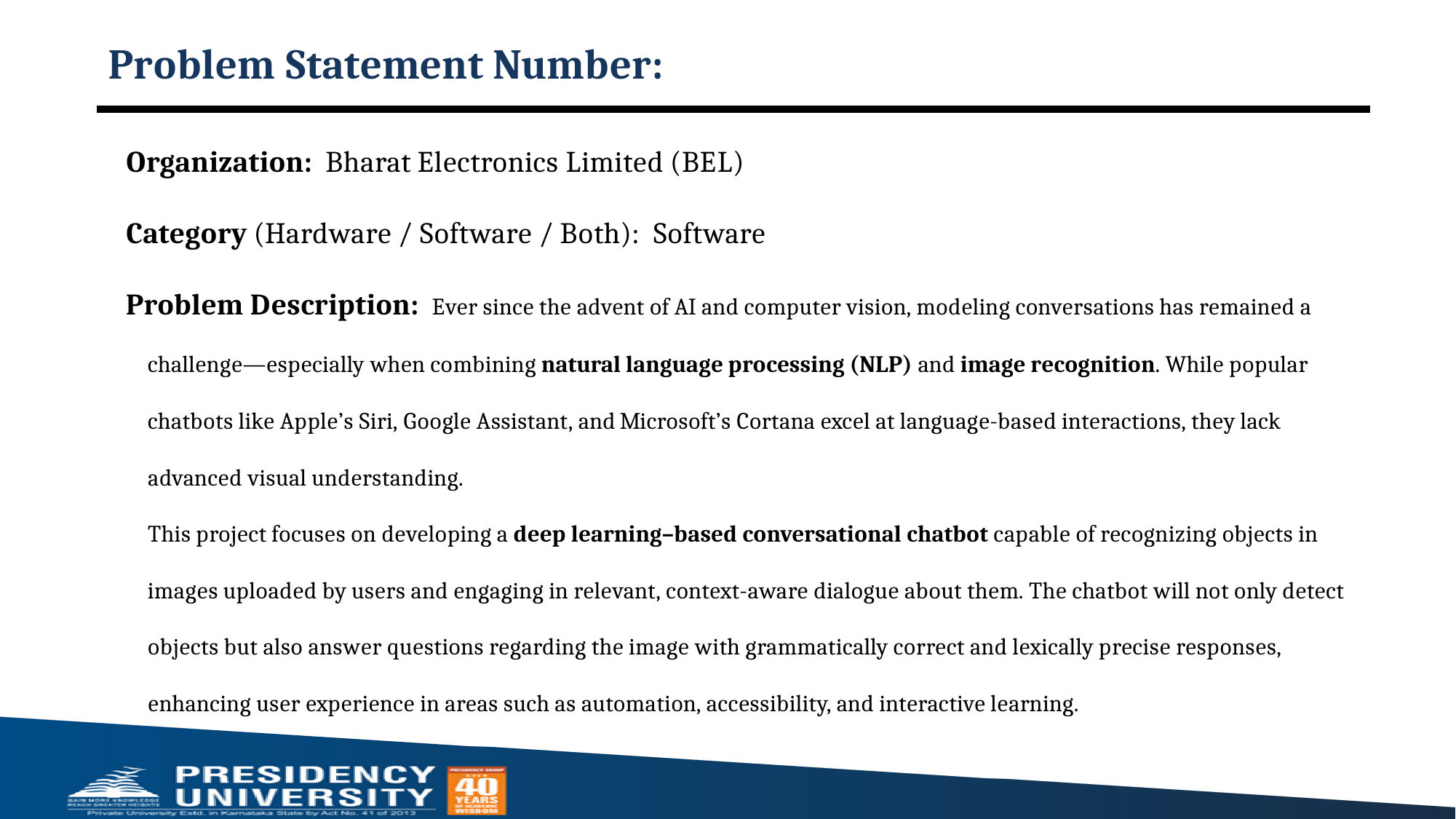

# Problem Statement Number:
Organization:  Bharat Electronics Limited (BEL)
Category (Hardware / Software / Both):  Software
Problem Description:  Ever since the advent of AI and computer vision, modeling conversations has remained a challenge—especially when combining natural language processing (NLP) and image recognition. While popular chatbots like Apple’s Siri, Google Assistant, and Microsoft’s Cortana excel at language-based interactions, they lack advanced visual understanding.
This project focuses on developing a deep learning–based conversational chatbot capable of recognizing objects in images uploaded by users and engaging in relevant, context-aware dialogue about them. The chatbot will not only detect objects but also answer questions regarding the image with grammatically correct and lexically precise responses, enhancing user experience in areas such as automation, accessibility, and interactive learning.